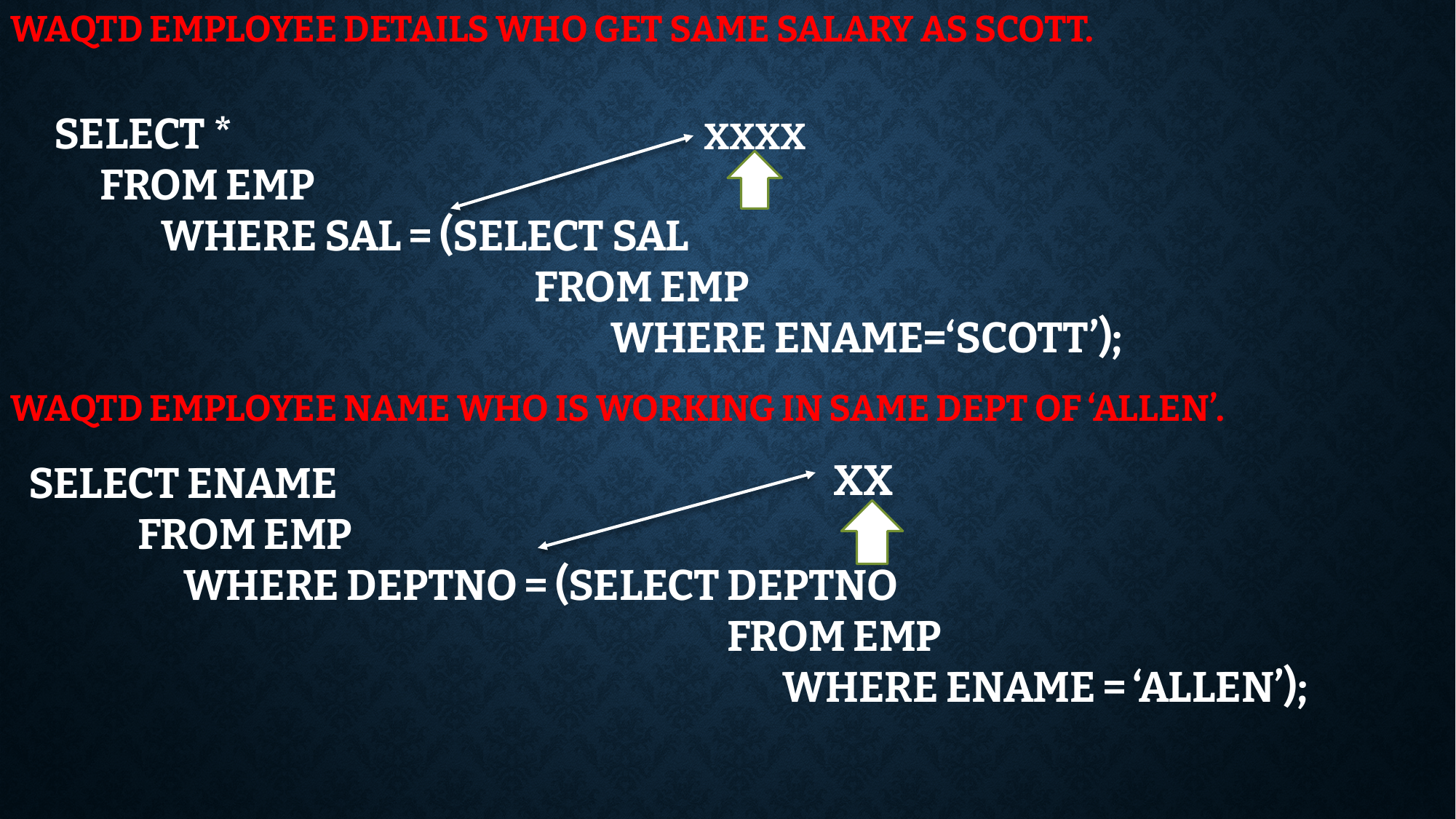

WAQTD EMPLOYEE DETAILS WHO GET SAME SALARY AS SCOTT.
SELECT *
      FROM EMP
              WHERE SAL = (SELECT SAL
			                    FROM EMP
			                              WHERE ENAME=‘SCOTT’);
XXXX

WAQTD EMPLOYEE NAME WHO IS WORKING IN SAME DEPT OF ‘ALLEN’.
XX
SELECT ENAME
	FROM EMP
	      WHERE DEPTNO = (SELECT DEPTNO
					                    FROM EMP
						             WHERE ENAME = ‘ALLEN’);